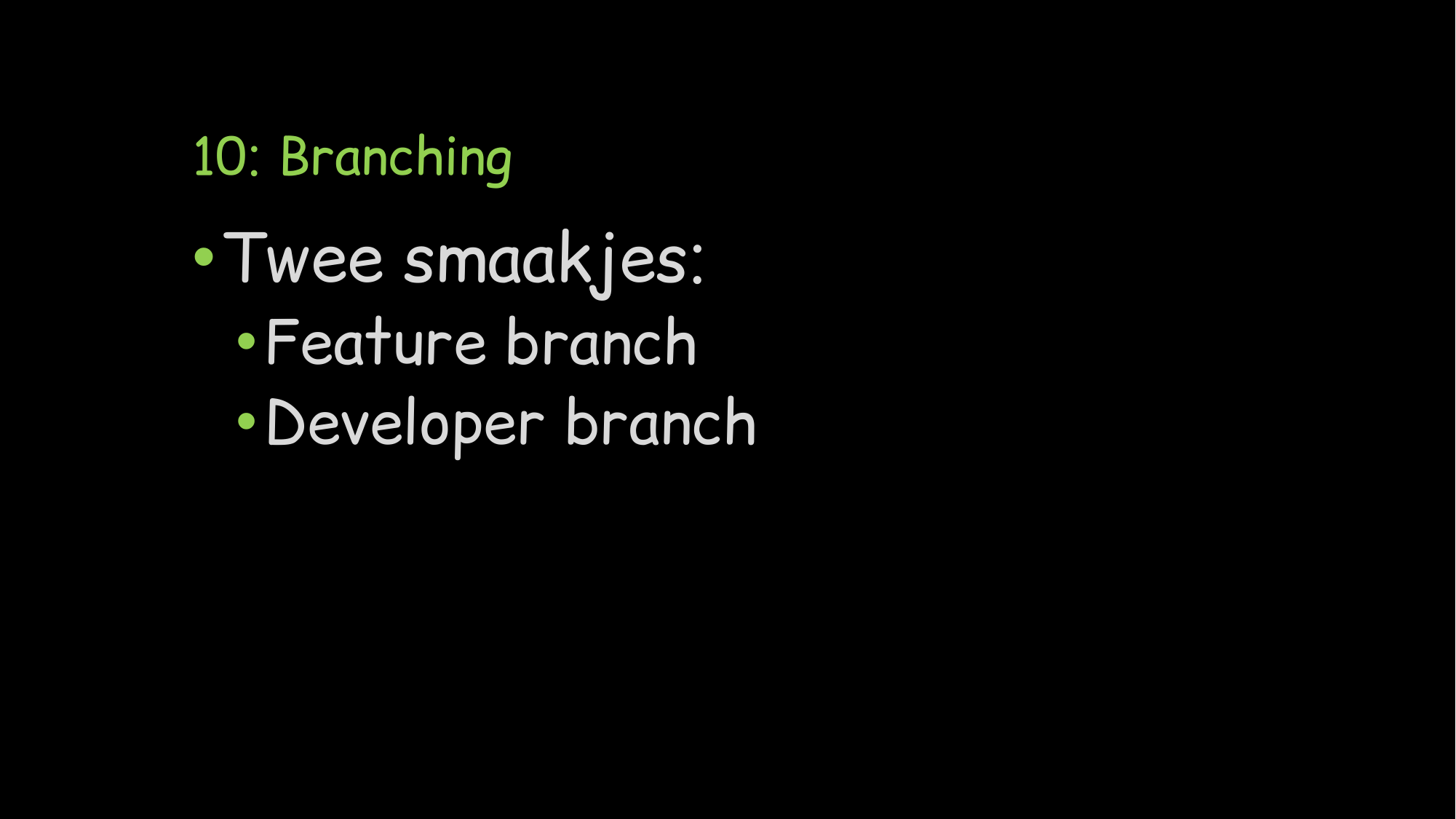

# 10: Branching
Twee smaakjes:
Feature branch
Developer branch